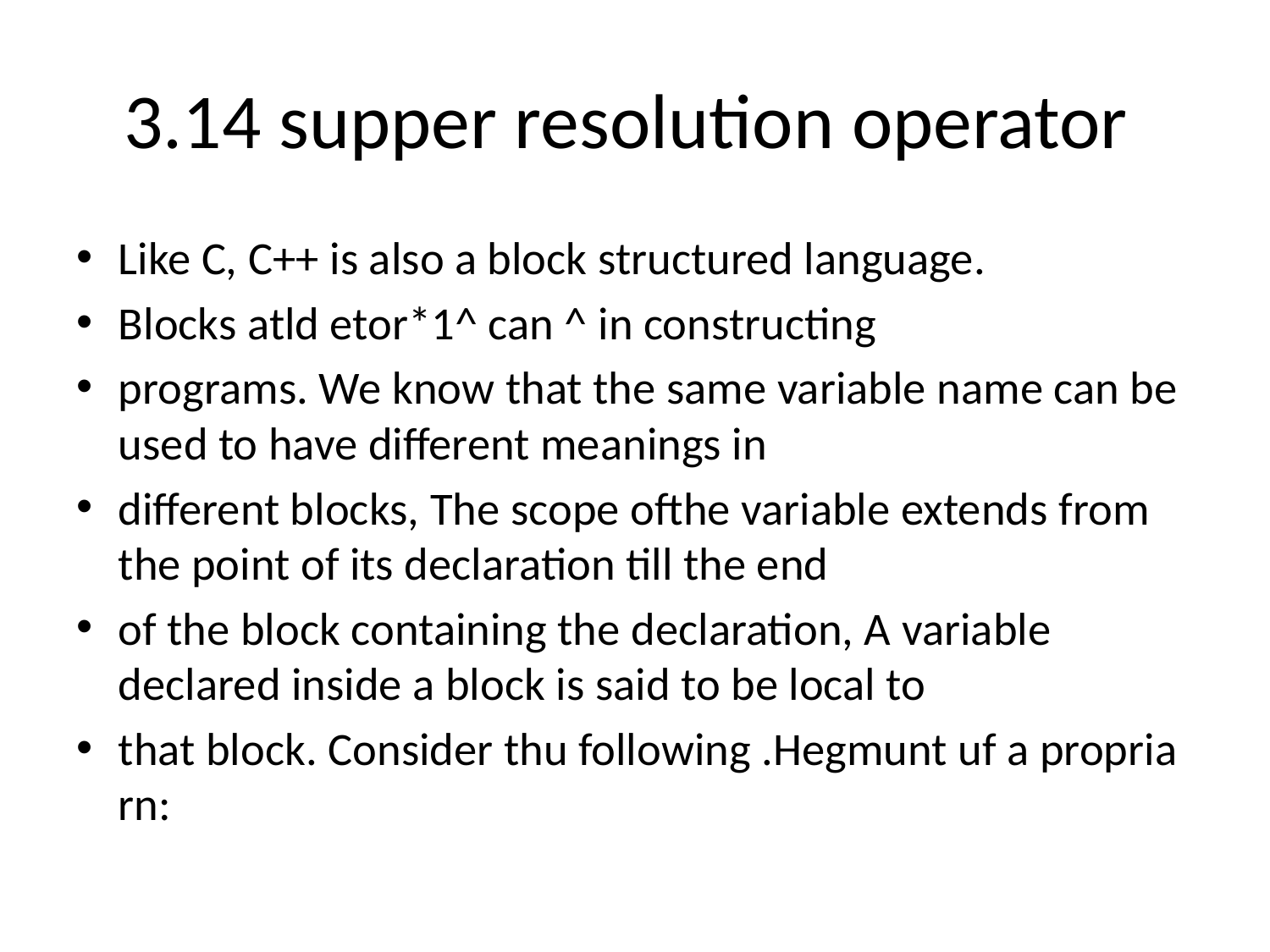

# 3.14 supper resolution operator
Like C, C++ is also a block structured language.
Blocks atld etor*1^ can ^ in constructing
programs. We know that the same variable name can be used to have different meanings in
different blocks, The scope ofthe variable extends from the point of its declaration till the end
of the block containing the declaration, A variable declared inside a block is said to be local to
that block. Consider thu following .Hegmunt uf a propria rn: